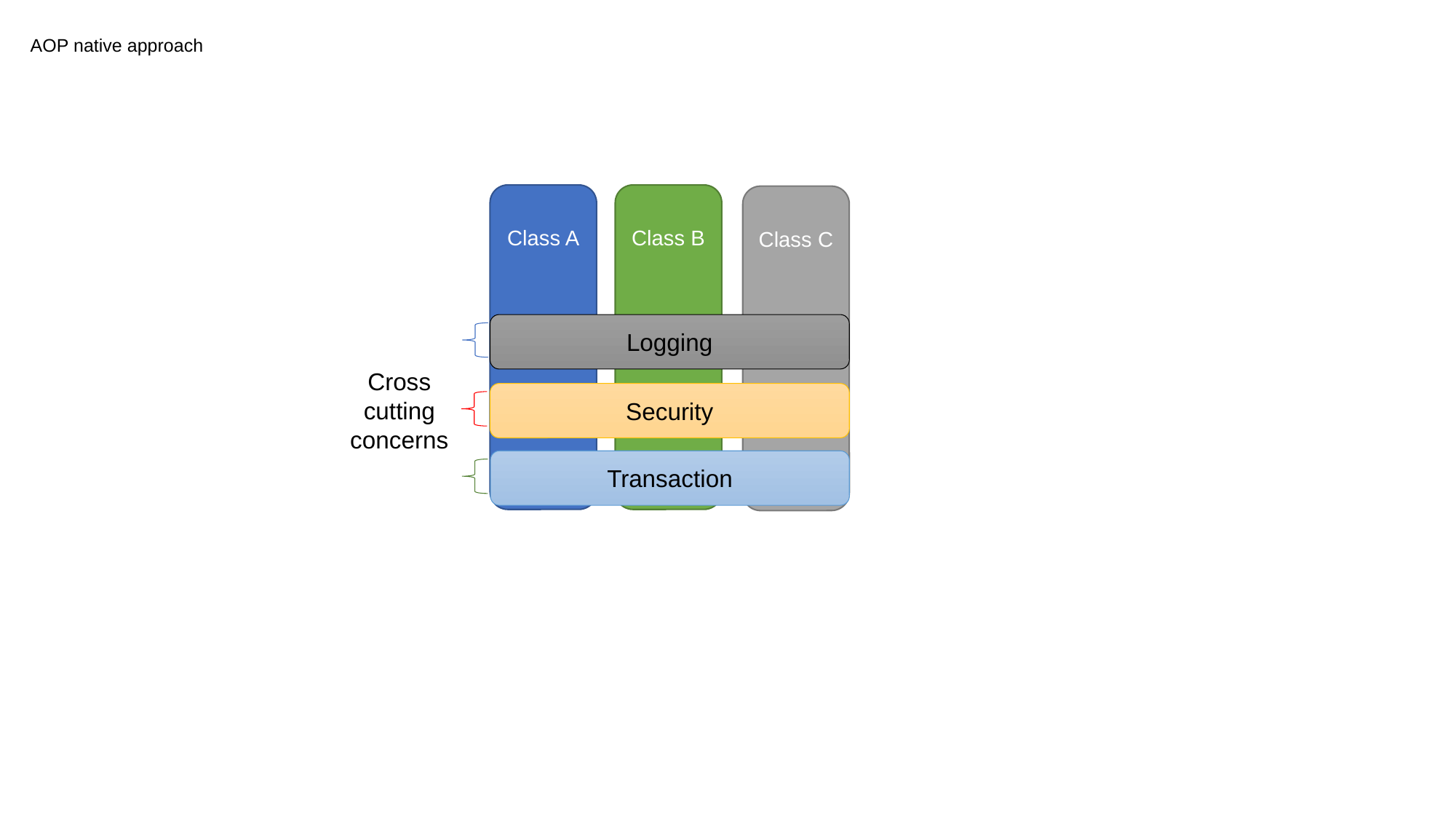

AOP native approach

Class A

Class B

Class C
Logging

Cross
cutting
concerns
Security

Transaction